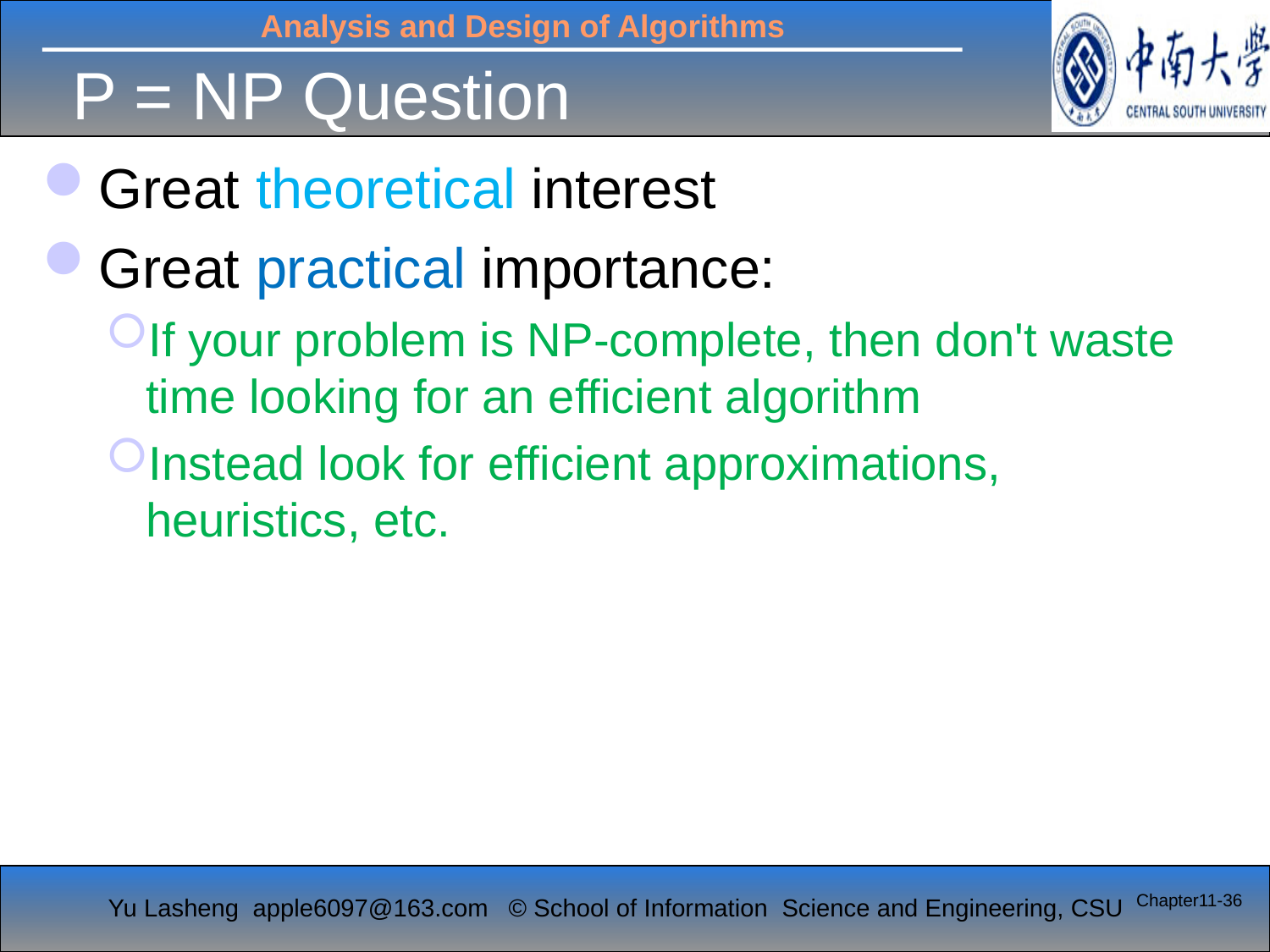

# P = NP Question
Great theoretical interest
Great practical importance:
If your problem is NP-complete, then don't waste time looking for an efficient algorithm
Instead look for efficient approximations, heuristics, etc.
Chapter11-36